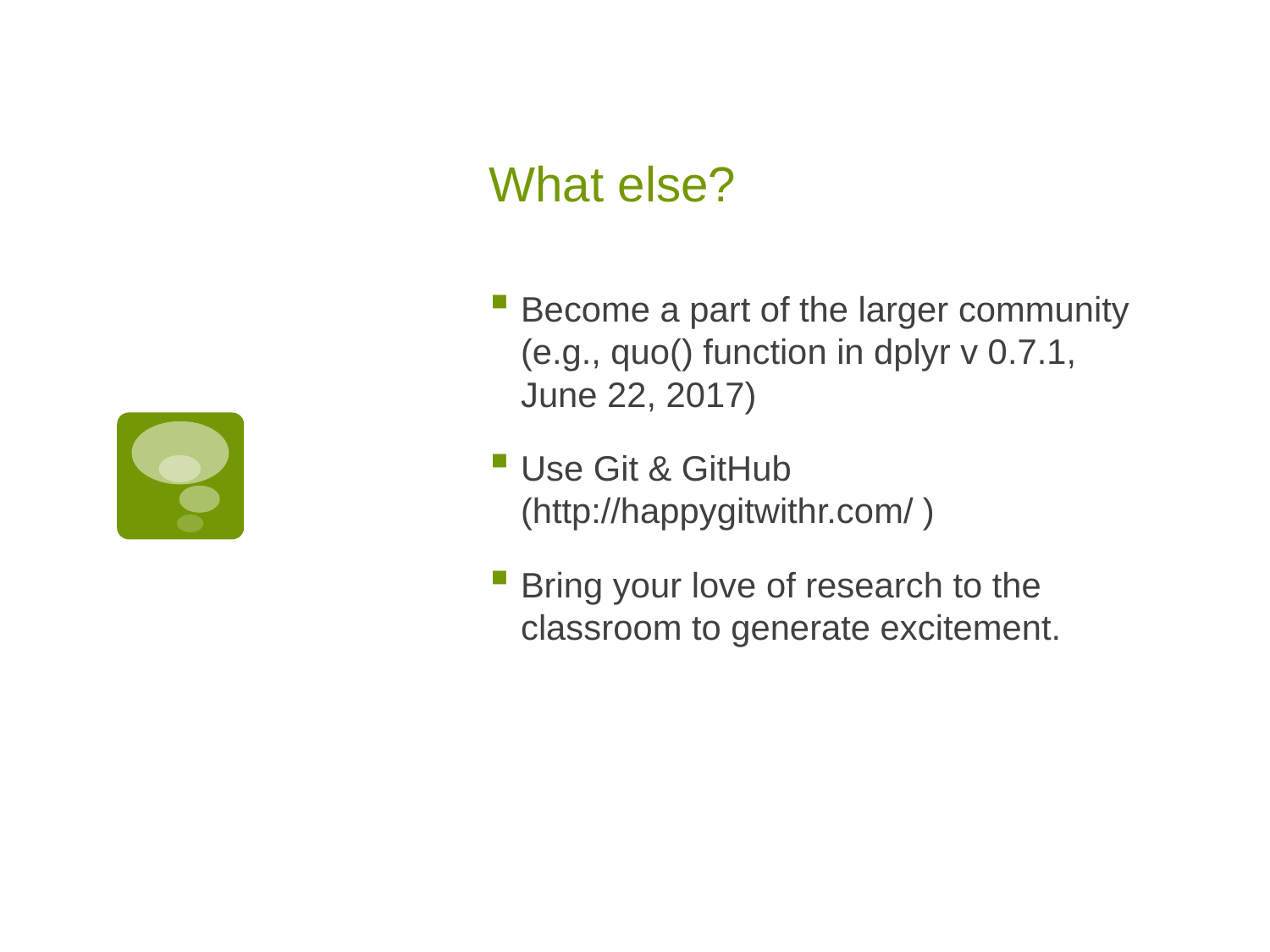

# What else?
Become a part of the larger community (e.g., quo() function in dplyr v 0.7.1, June 22, 2017)
Use Git & GitHub (http://happygitwithr.com/ )
Bring your love of research to the classroom to generate excitement.